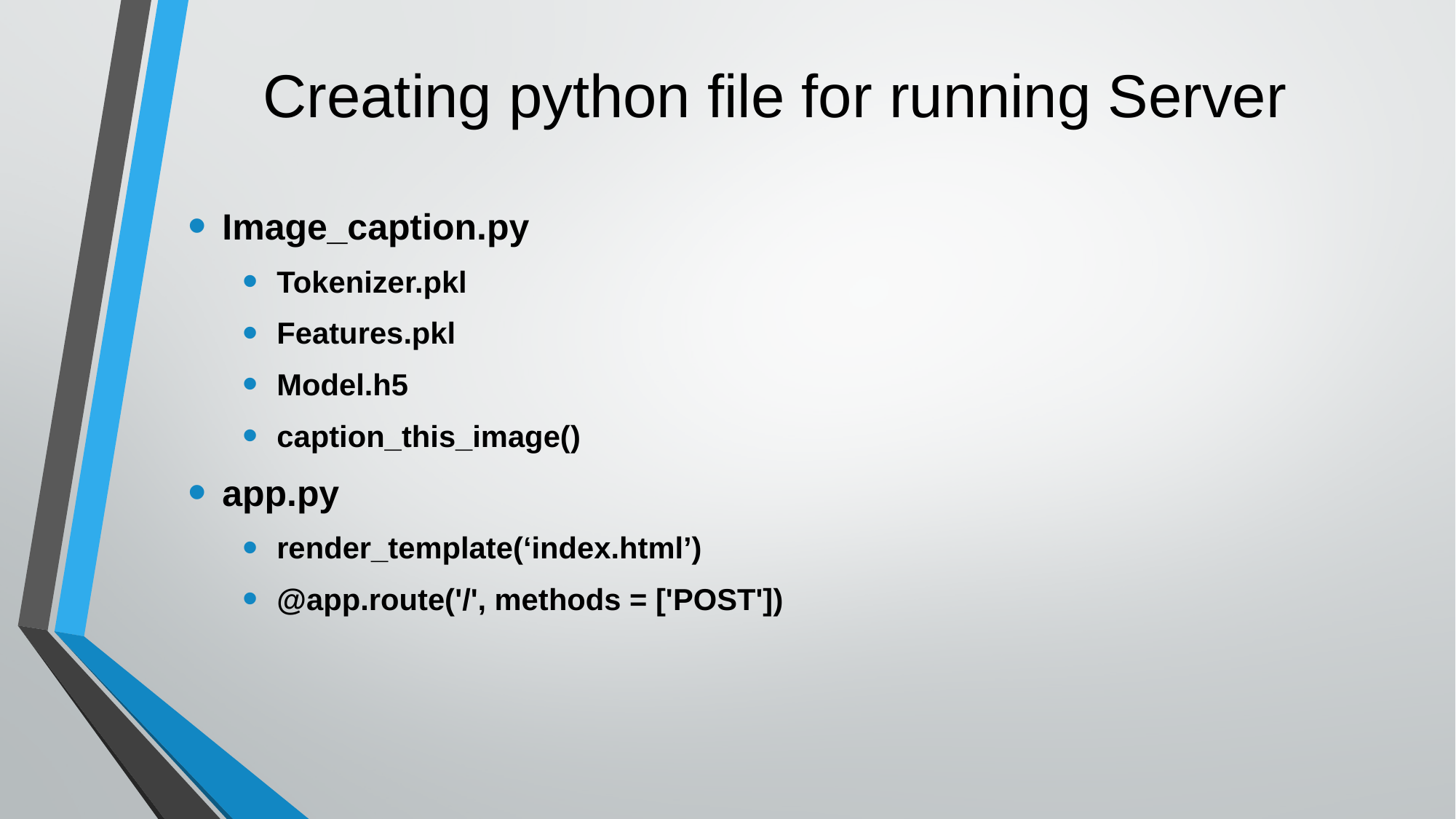

# Creating python file for running Server
Image_caption.py
Tokenizer.pkl
Features.pkl
Model.h5
caption_this_image()
app.py
render_template(‘index.html’)
@app.route('/', methods = ['POST'])